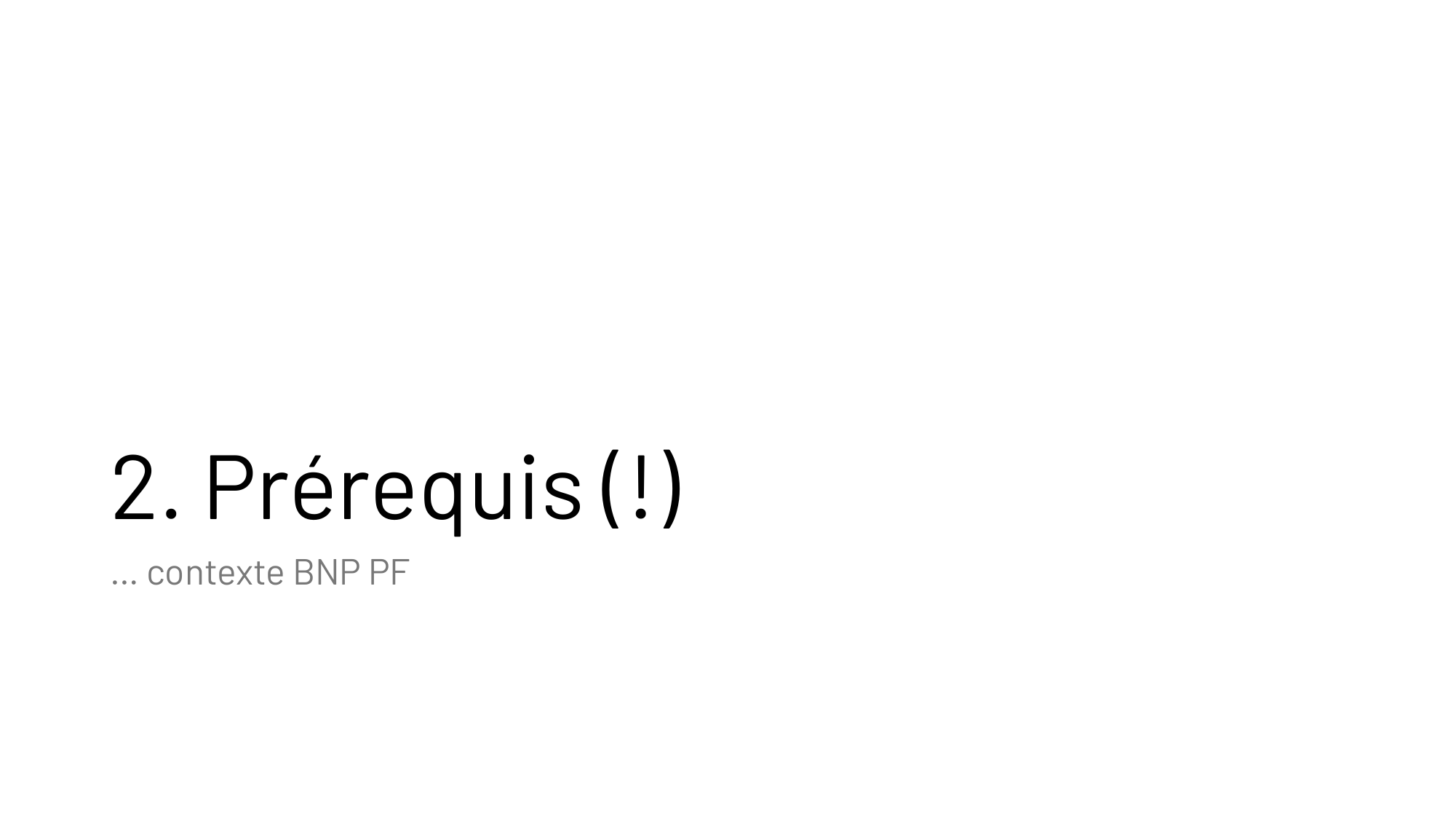

# 2. Prérequis (!)
… contexte BNP PF